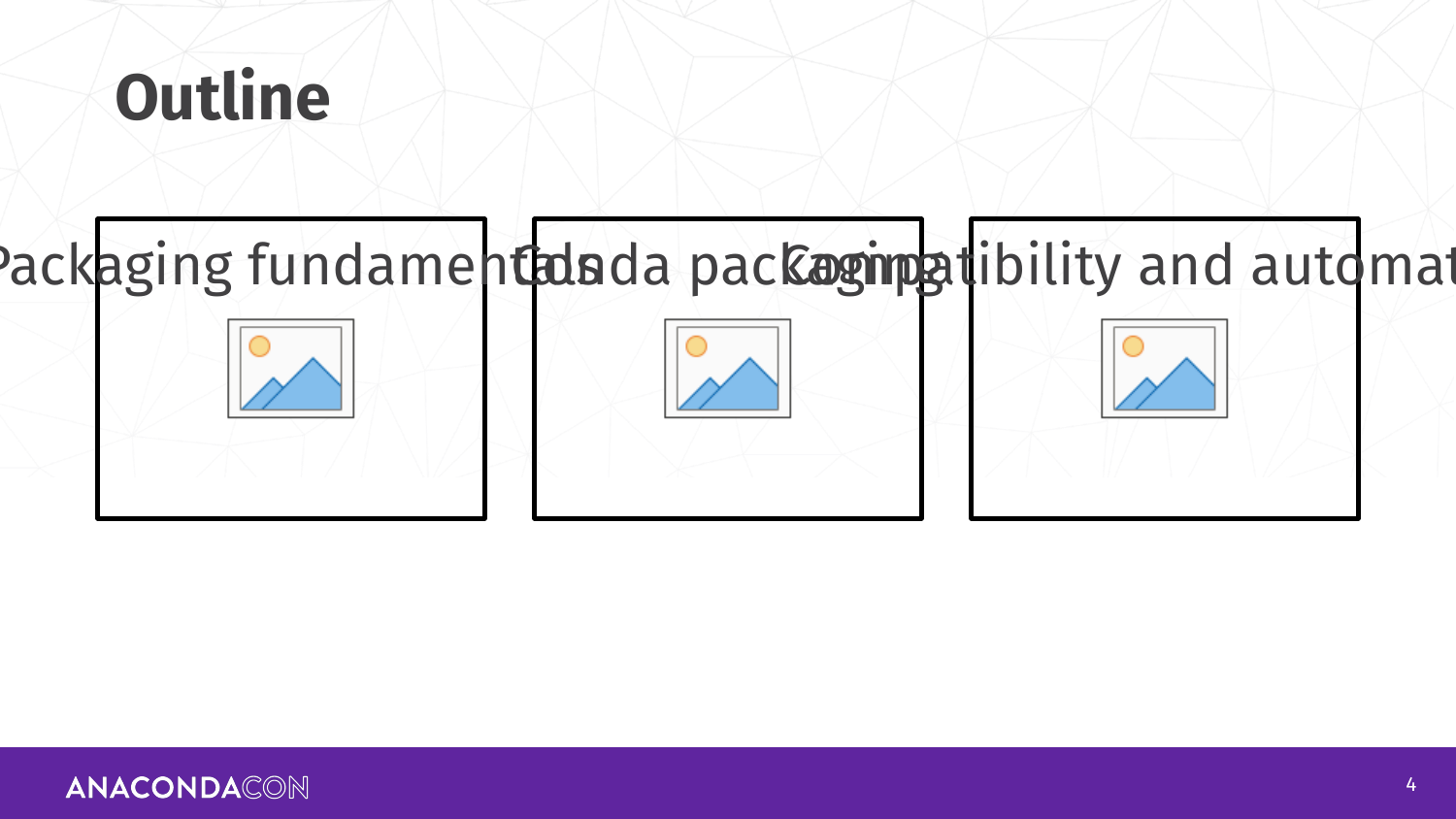

# Outline
Packaging fundamentals
Conda packaging
Compatibility and automation
4